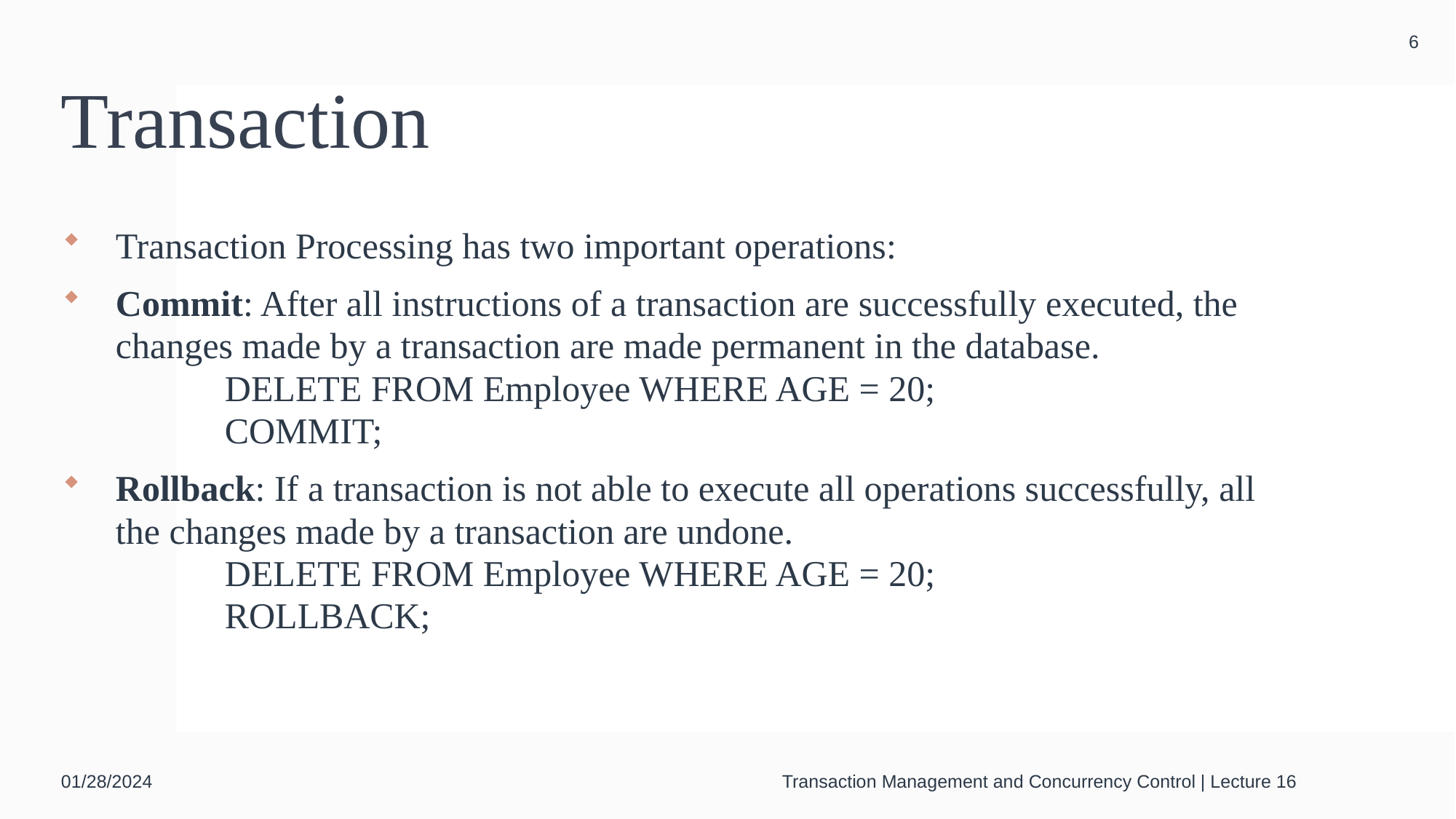

6
# Transaction
Transaction Processing has two important operations:
Commit: After all instructions of a transaction are successfully executed, the changes made by a transaction are made permanent in the database.
	DELETE FROM Employee WHERE AGE = 20;
	COMMIT;
Rollback: If a transaction is not able to execute all operations successfully, all the changes made by a transaction are undone.
	DELETE FROM Employee WHERE AGE = 20;
	ROLLBACK;
01/28/2024
Transaction Management and Concurrency Control | Lecture 16